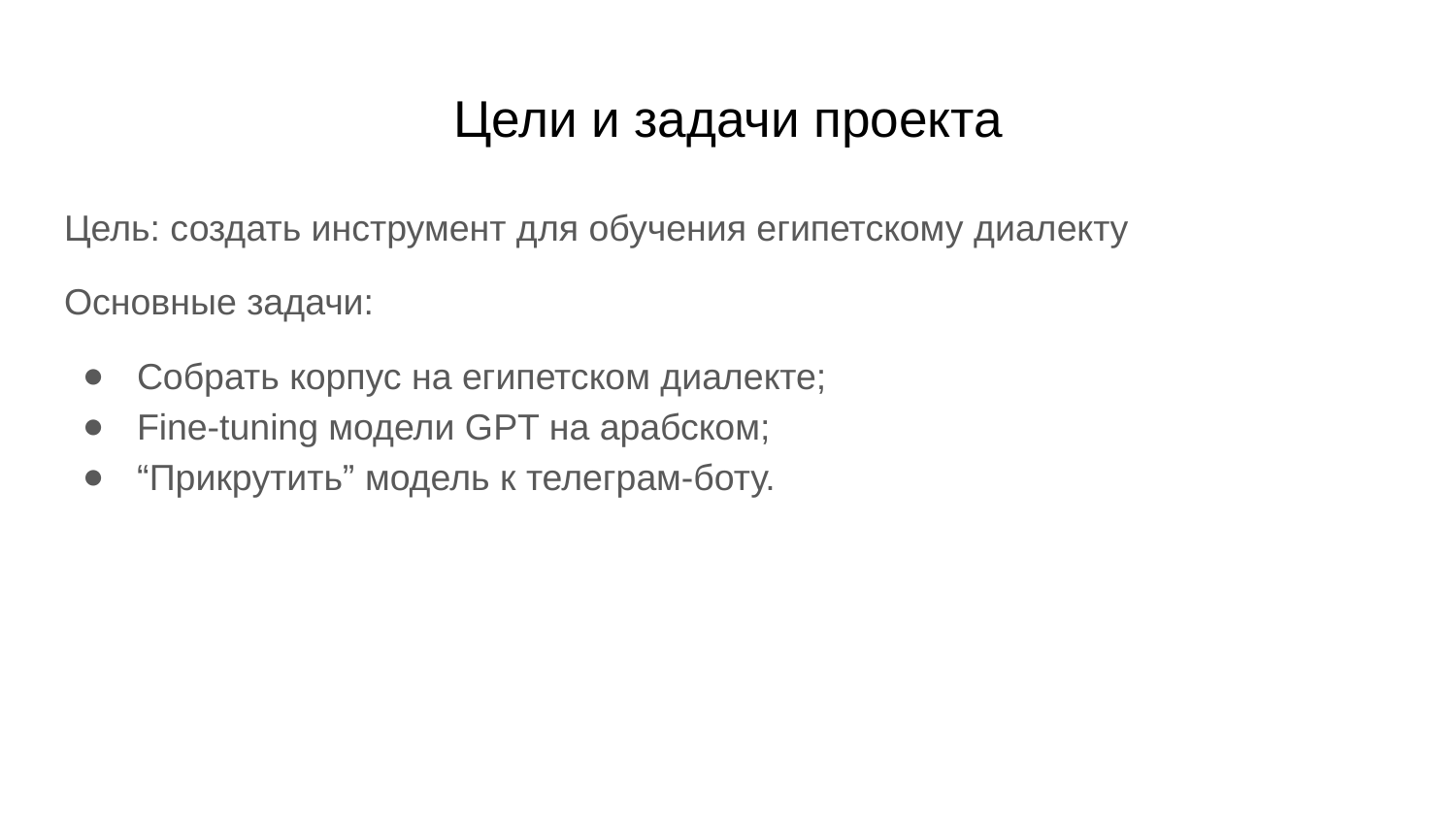

# Цели и задачи проекта
Цель: создать инструмент для обучения египетскому диалекту
Основные задачи:
Собрать корпус на египетском диалекте;
Fine-tuning модели GPT на арабском;
“Прикрутить” модель к телеграм-боту.